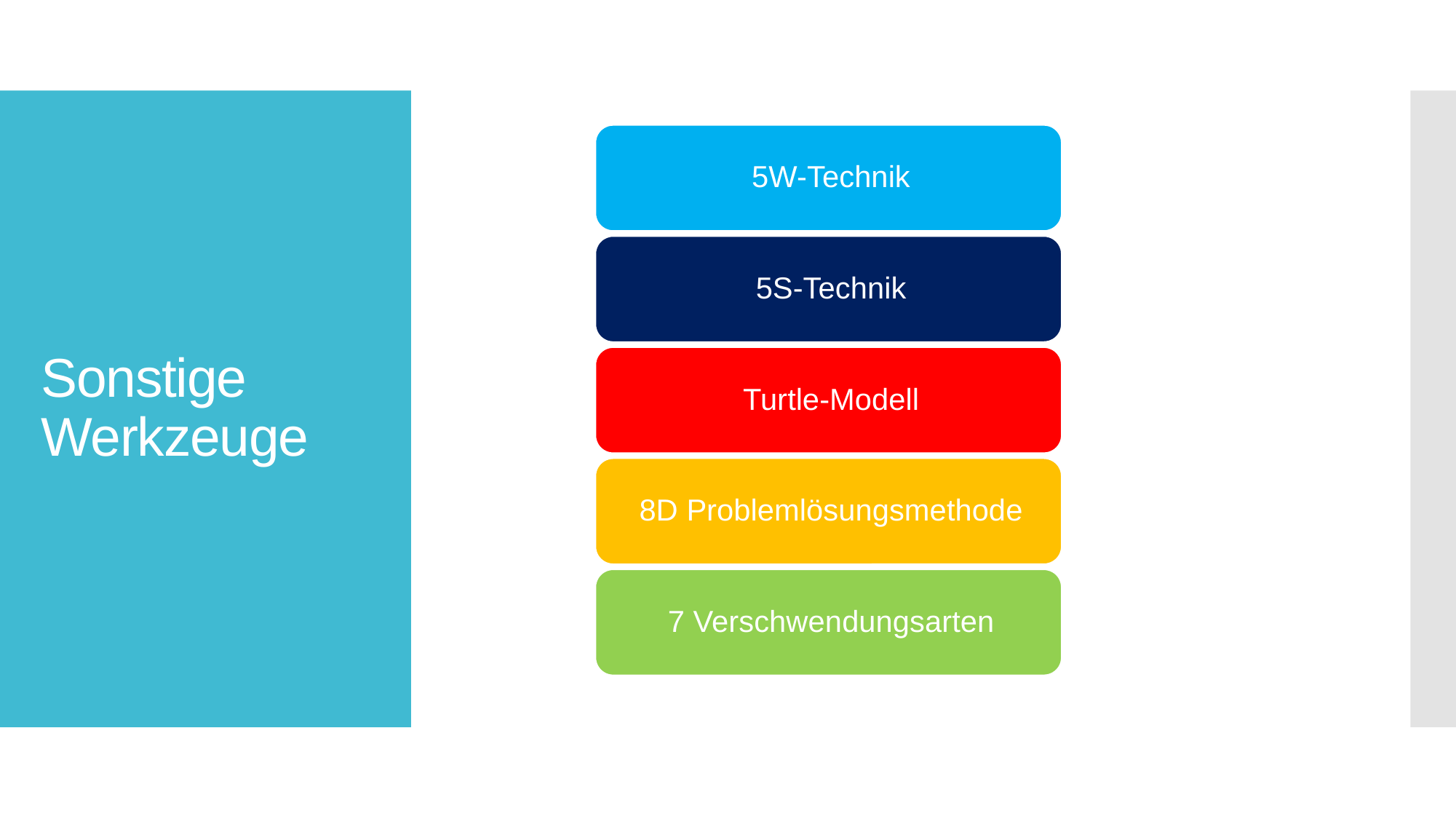

5W-Technik
5S-Technik
Turtle-Modell
8D Problemlösungsmethode
7 Verschwendungsarten
# Sonstige Werkzeuge